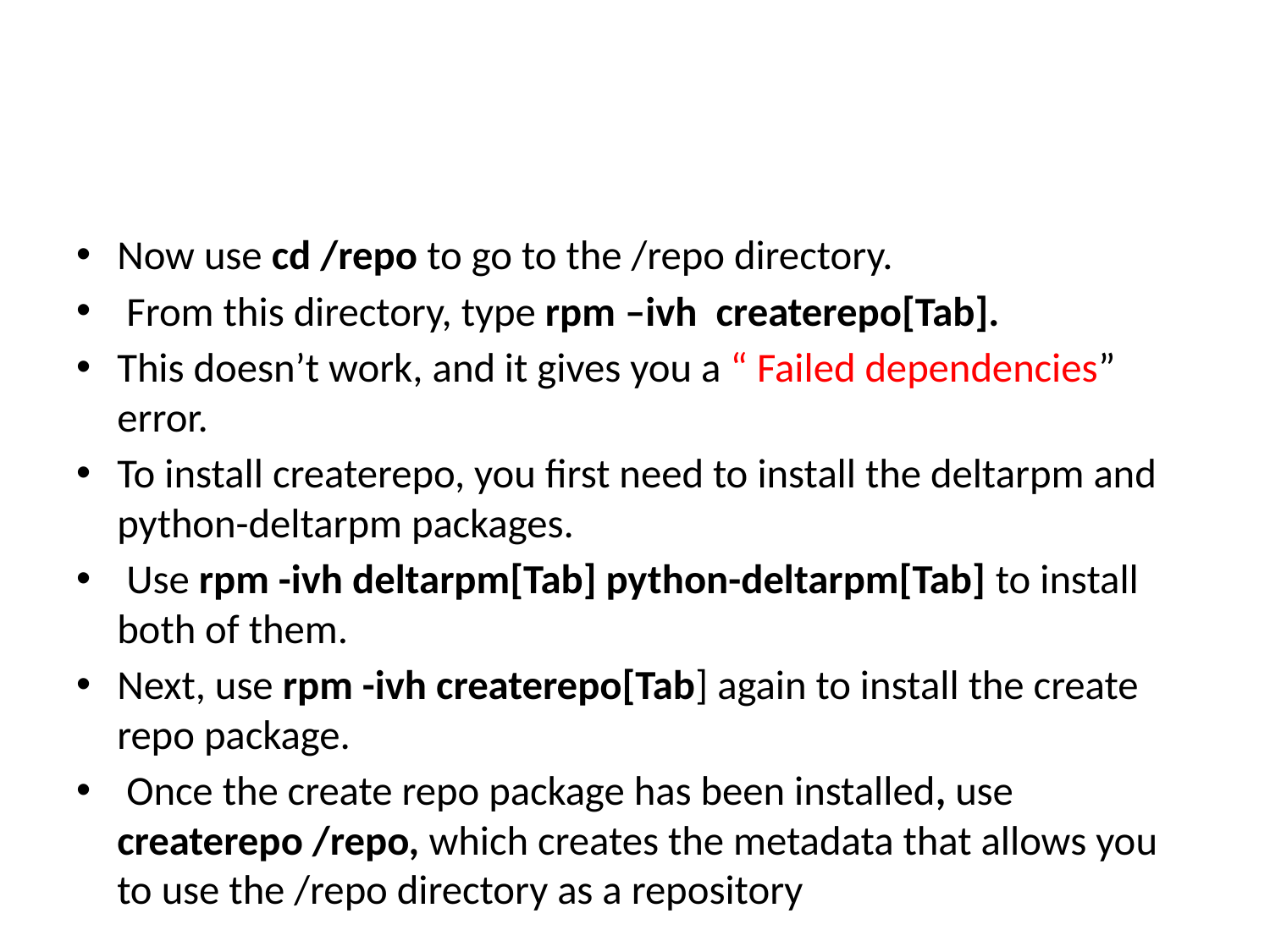

Now use cd /repo to go to the /repo directory.
 From this directory, type rpm –ivh  createrepo[Tab].
This doesn’t work, and it gives you a “ Failed dependencies” error.
To install createrepo, you first need to install the deltarpm and python-deltarpm packages.
 Use rpm -ivh deltarpm[Tab] python-deltarpm[Tab] to install both of them.
Next, use rpm -ivh createrepo[Tab] again to install the create repo package.
 Once the create repo package has been installed, use createrepo /repo, which creates the metadata that allows you to use the /repo directory as a repository